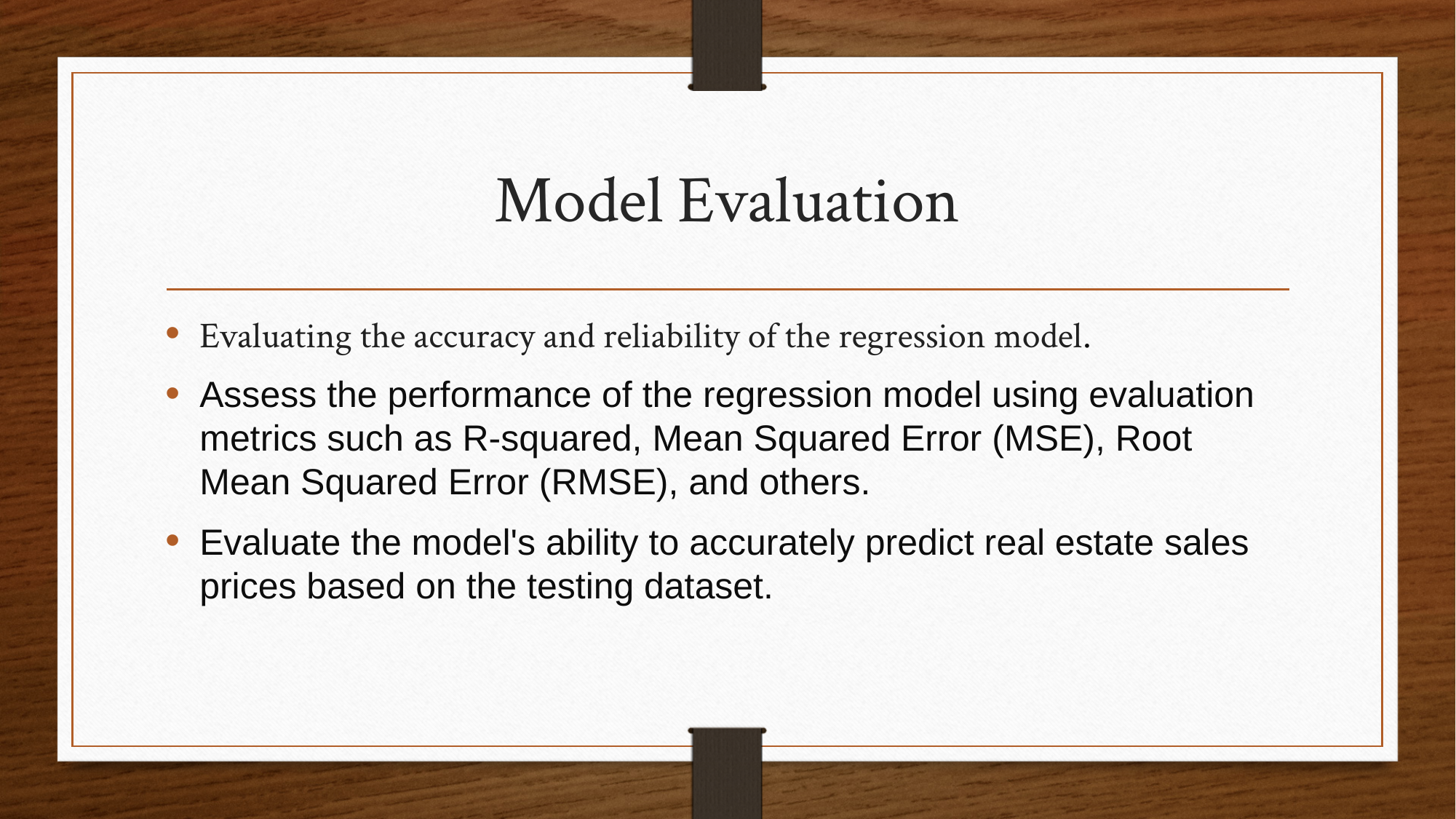

# Model Evaluation
Evaluating the accuracy and reliability of the regression model.
Assess the performance of the regression model using evaluation metrics such as R-squared, Mean Squared Error (MSE), Root Mean Squared Error (RMSE), and others.
Evaluate the model's ability to accurately predict real estate sales prices based on the testing dataset.